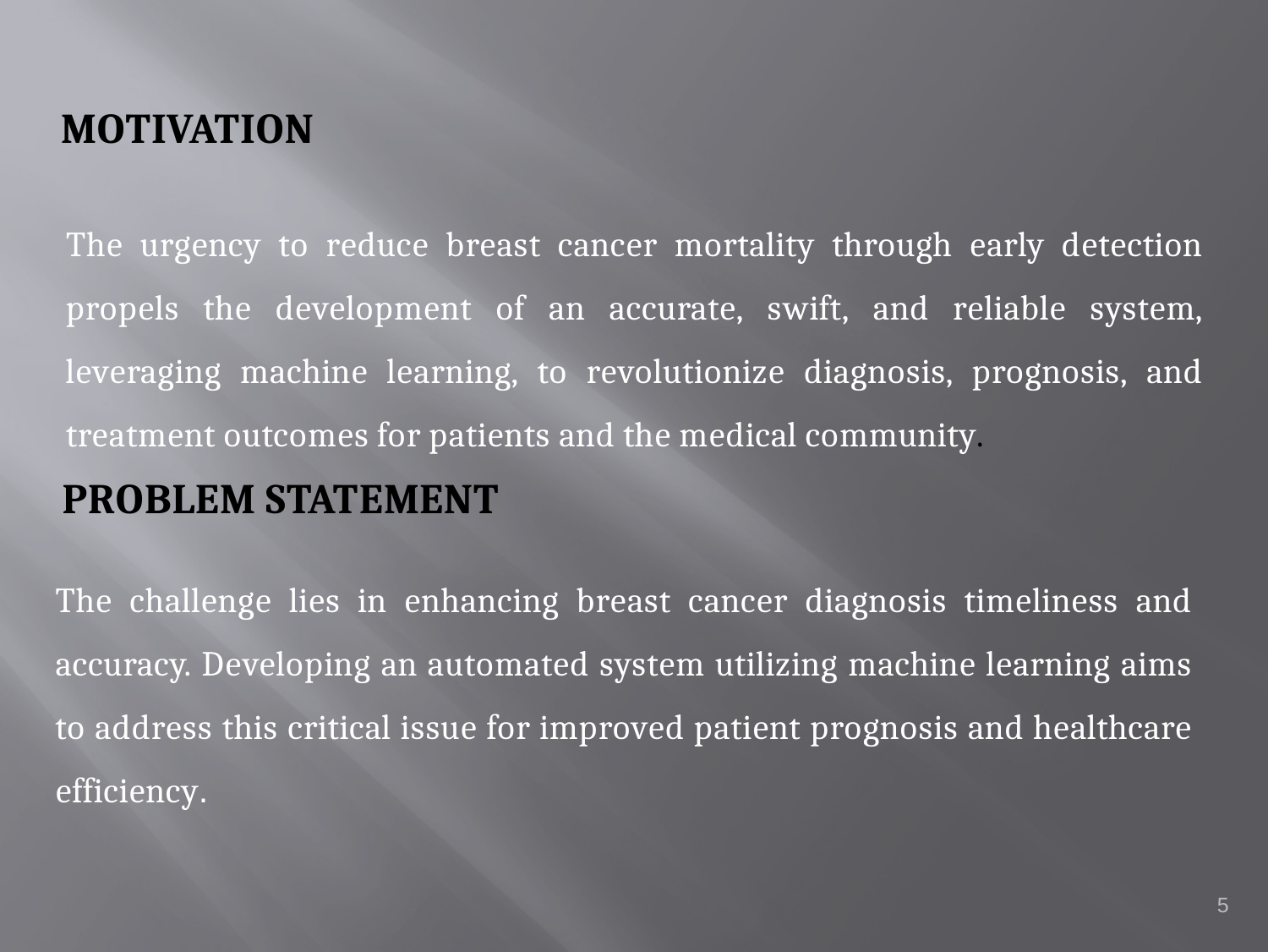

MOTIVATION
The urgency to reduce breast cancer mortality through early detection propels the development of an accurate, swift, and reliable system, leveraging machine learning, to revolutionize diagnosis, prognosis, and treatment outcomes for patients and the medical community.
PROBLEM STATEMENT
The challenge lies in enhancing breast cancer diagnosis timeliness and accuracy. Developing an automated system utilizing machine learning aims to address this critical issue for improved patient prognosis and healthcare efficiency.
5